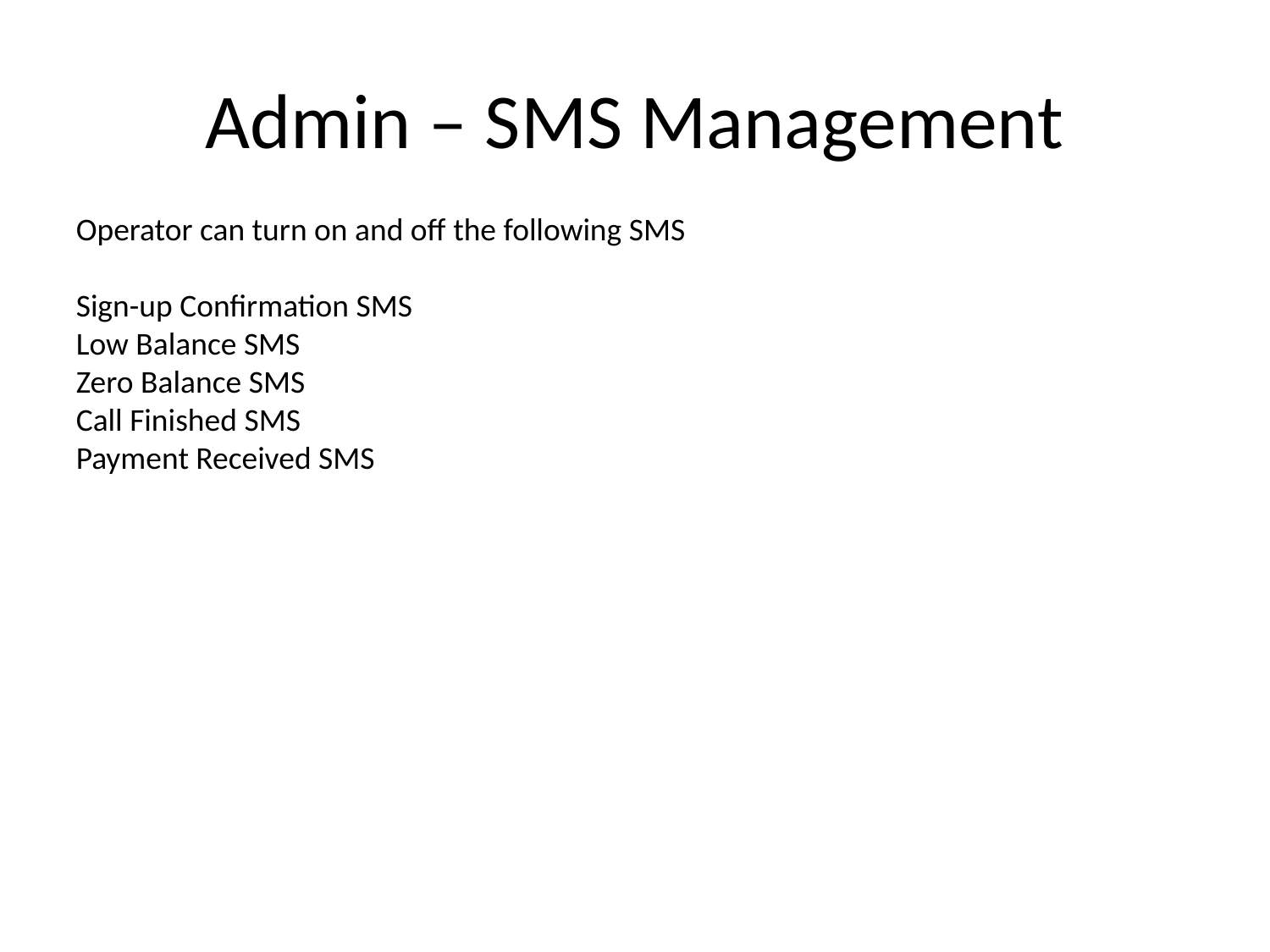

# Admin – SMS Management
Operator can turn on and off the following SMS

Sign-up Confirmation SMS
Low Balance SMS
Zero Balance SMS
Call Finished SMS
Payment Received SMS